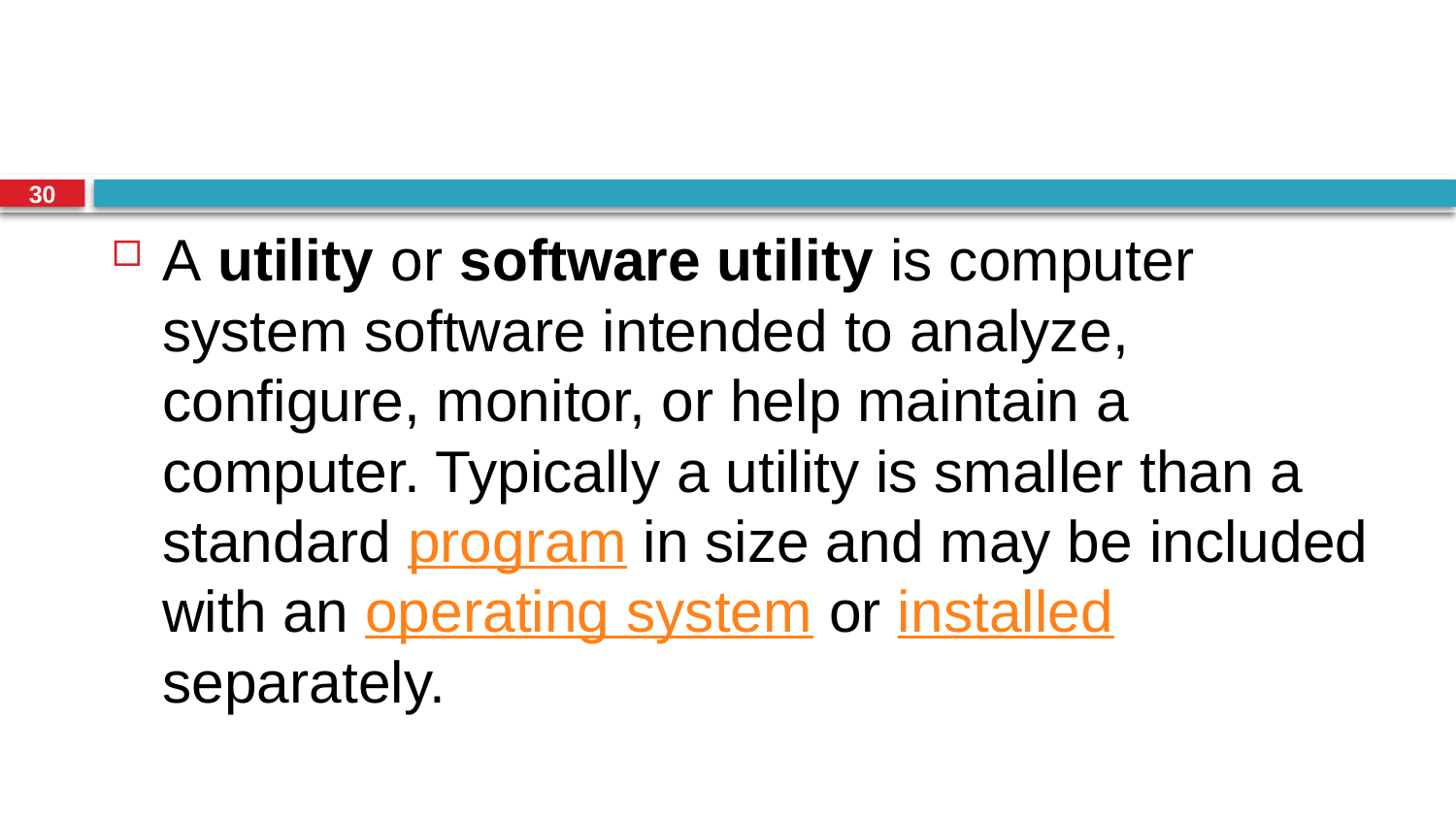

#
30
A utility or software utility is computer system software intended to analyze, configure, monitor, or help maintain a computer. Typically a utility is smaller than a standard program in size and may be included with an operating system or installedseparately.